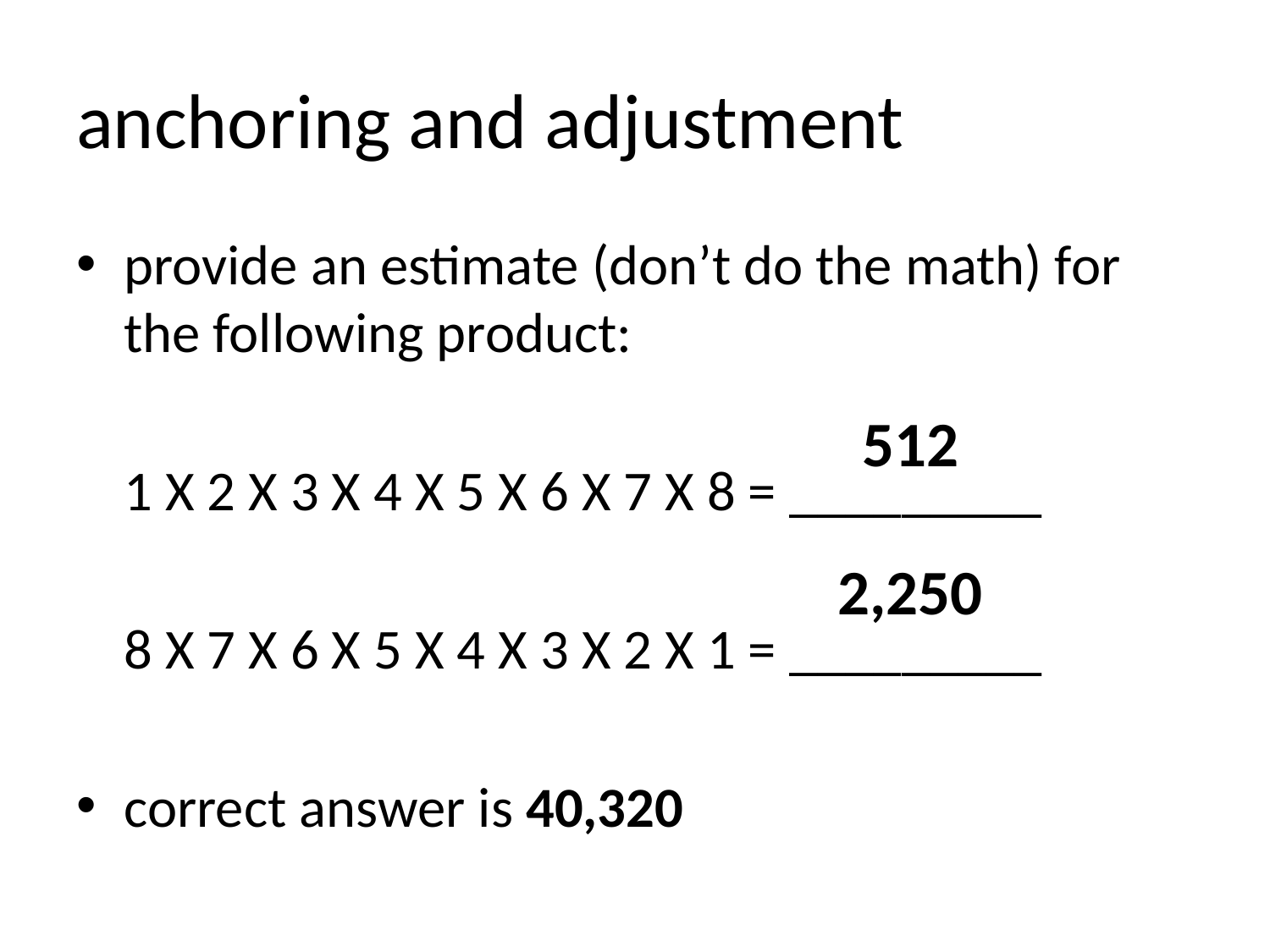

# anchoring and adjustment
provide an estimate (don’t do the math) for the following product:

	1 X 2 X 3 X 4 X 5 X 6 X 7 X 8 = _________

	8 X 7 X 6 X 5 X 4 X 3 X 2 X 1 = _________

correct answer is 40,320
512
2,250